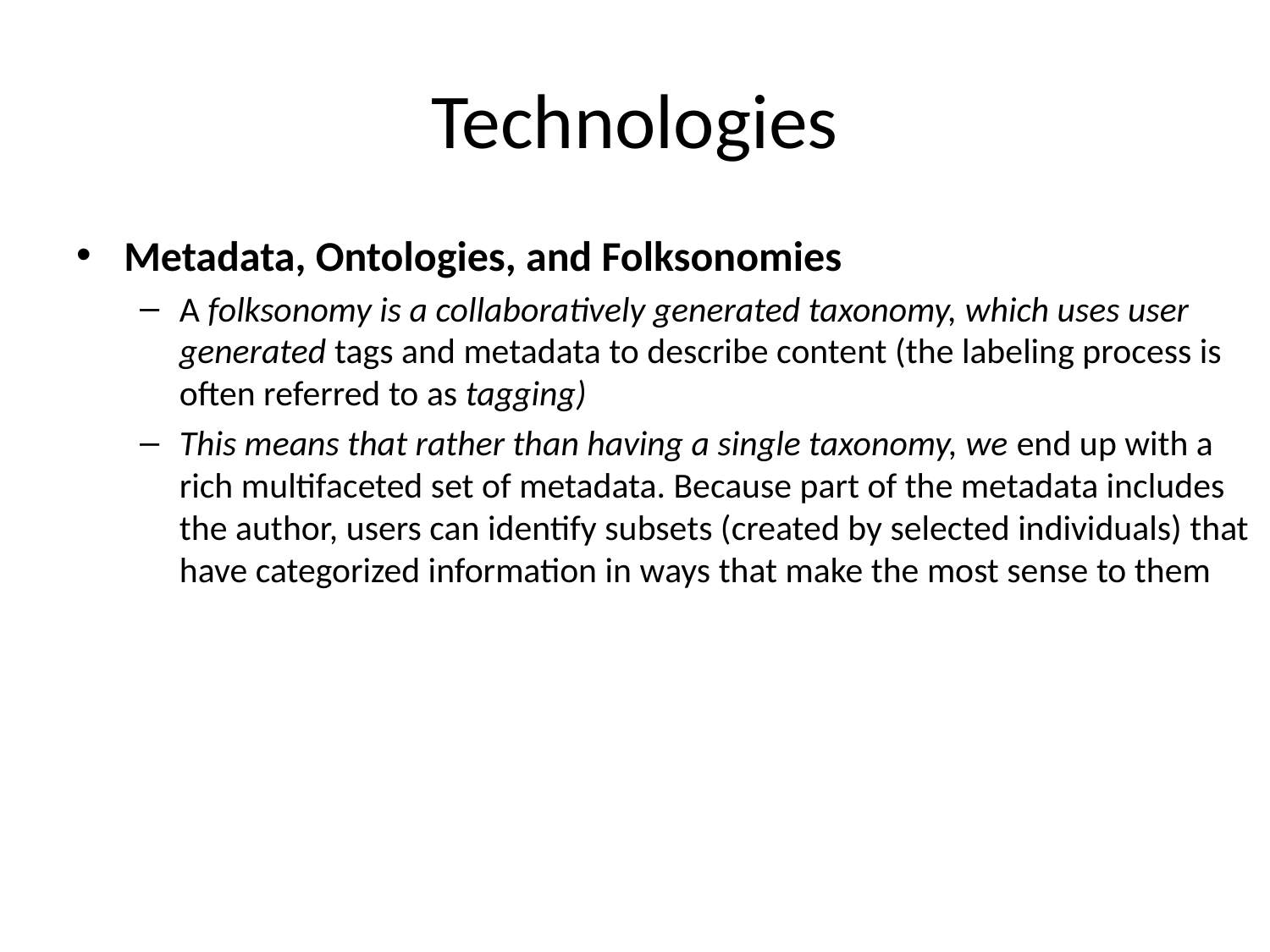

# Technologies
Metadata, Ontologies, and Folksonomies
A folksonomy is a collaboratively generated taxonomy, which uses user generated tags and metadata to describe content (the labeling process is often referred to as tagging)
This means that rather than having a single taxonomy, we end up with a rich multifaceted set of metadata. Because part of the metadata includes the author, users can identify subsets (created by selected individuals) that have categorized information in ways that make the most sense to them